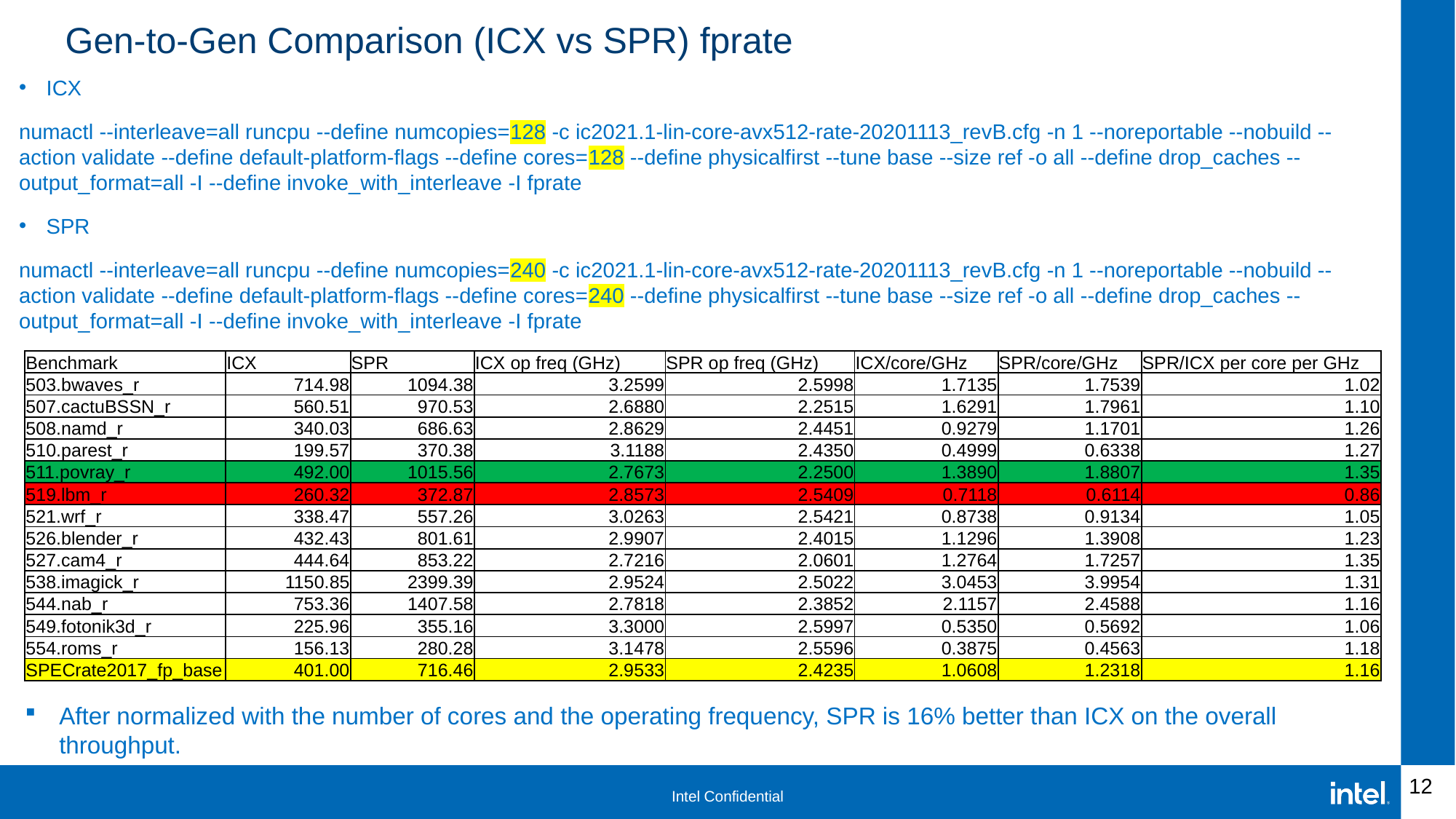

# Gen-to-Gen Comparison (ICX vs SPR) fprate

ICX
numactl --interleave=all runcpu --define numcopies=128 -c ic2021.1-lin-core-avx512-rate-20201113_revB.cfg -n 1 --noreportable --nobuild --action validate --define default-platform-flags --define cores=128 --define physicalfirst --tune base --size ref -o all --define drop_caches --output_format=all -I --define invoke_with_interleave -I fprate
SPR
numactl --interleave=all runcpu --define numcopies=240 -c ic2021.1-lin-core-avx512-rate-20201113_revB.cfg -n 1 --noreportable --nobuild --action validate --define default-platform-flags --define cores=240 --define physicalfirst --tune base --size ref -o all --define drop_caches --output_format=all -I --define invoke_with_interleave -I fprate
| Benchmark | ICX | SPR | ICX op freq (GHz) | SPR op freq (GHz) | ICX/core/GHz | SPR/core/GHz | SPR/ICX per core per GHz |
| --- | --- | --- | --- | --- | --- | --- | --- |
| 503.bwaves\_r | 714.98 | 1094.38 | 3.2599 | 2.5998 | 1.7135 | 1.7539 | 1.02 |
| 507.cactuBSSN\_r | 560.51 | 970.53 | 2.6880 | 2.2515 | 1.6291 | 1.7961 | 1.10 |
| 508.namd\_r | 340.03 | 686.63 | 2.8629 | 2.4451 | 0.9279 | 1.1701 | 1.26 |
| 510.parest\_r | 199.57 | 370.38 | 3.1188 | 2.4350 | 0.4999 | 0.6338 | 1.27 |
| 511.povray\_r | 492.00 | 1015.56 | 2.7673 | 2.2500 | 1.3890 | 1.8807 | 1.35 |
| 519.lbm\_r | 260.32 | 372.87 | 2.8573 | 2.5409 | 0.7118 | 0.6114 | 0.86 |
| 521.wrf\_r | 338.47 | 557.26 | 3.0263 | 2.5421 | 0.8738 | 0.9134 | 1.05 |
| 526.blender\_r | 432.43 | 801.61 | 2.9907 | 2.4015 | 1.1296 | 1.3908 | 1.23 |
| 527.cam4\_r | 444.64 | 853.22 | 2.7216 | 2.0601 | 1.2764 | 1.7257 | 1.35 |
| 538.imagick\_r | 1150.85 | 2399.39 | 2.9524 | 2.5022 | 3.0453 | 3.9954 | 1.31 |
| 544.nab\_r | 753.36 | 1407.58 | 2.7818 | 2.3852 | 2.1157 | 2.4588 | 1.16 |
| 549.fotonik3d\_r | 225.96 | 355.16 | 3.3000 | 2.5997 | 0.5350 | 0.5692 | 1.06 |
| 554.roms\_r | 156.13 | 280.28 | 3.1478 | 2.5596 | 0.3875 | 0.4563 | 1.18 |
| SPECrate2017\_fp\_base | 401.00 | 716.46 | 2.9533 | 2.4235 | 1.0608 | 1.2318 | 1.16 |
After normalized with the number of cores and the operating frequency, SPR is 16% better than ICX on the overall throughput.

12